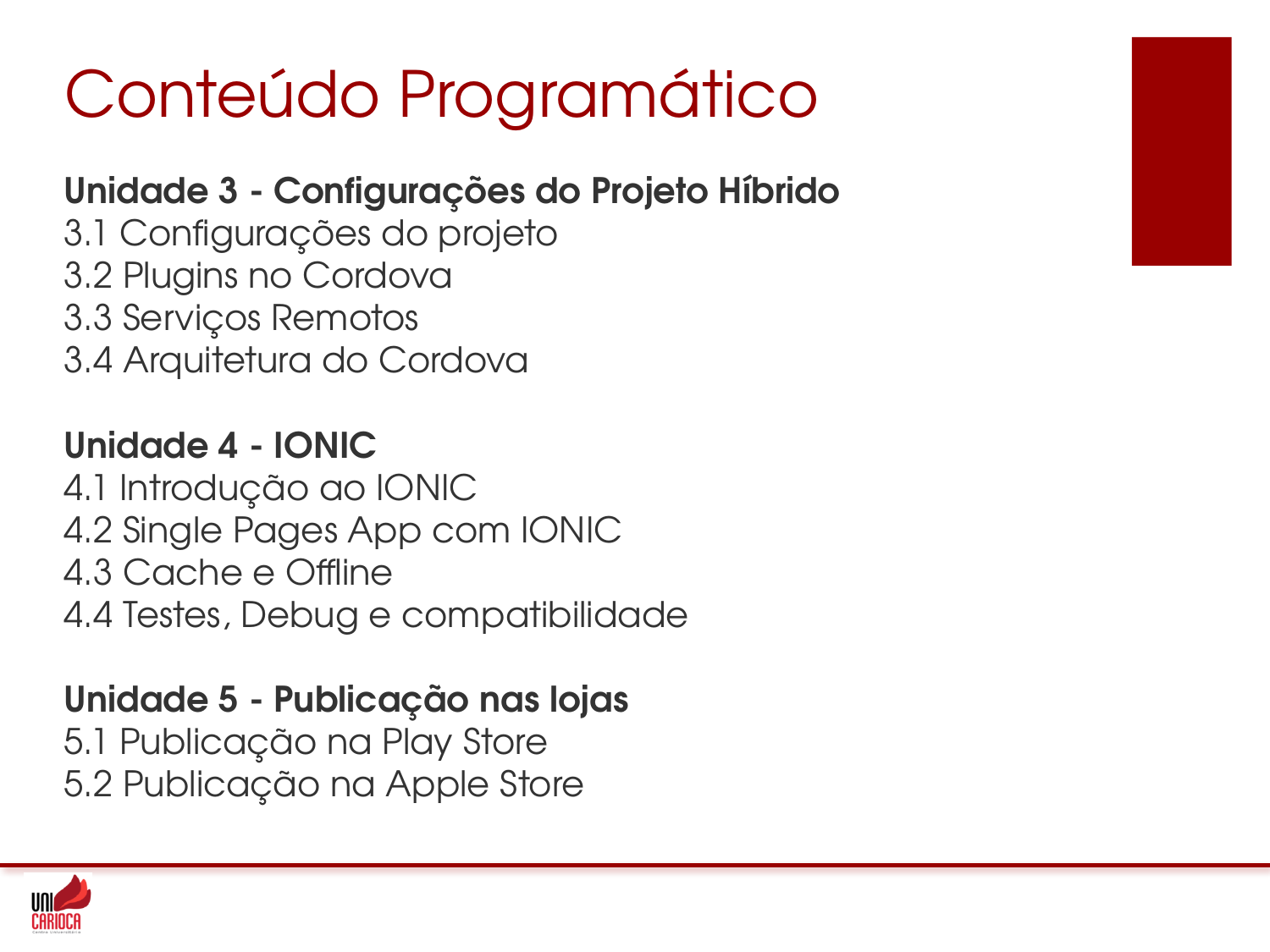

# Conteúdo Programático
Unidade 3 - Configurações do Projeto Híbrido
3.1 Configurações do projeto
3.2 Plugins no Cordova
3.3 Serviços Remotos
3.4 Arquitetura do Cordova

Unidade 4 - IONIC
4.1 Introdução ao IONIC
4.2 Single Pages App com IONIC
4.3 Cache e Offline
4.4 Testes, Debug e compatibilidade

Unidade 5 - Publicação nas lojas
5.1 Publicação na Play Store
5.2 Publicação na Apple Store